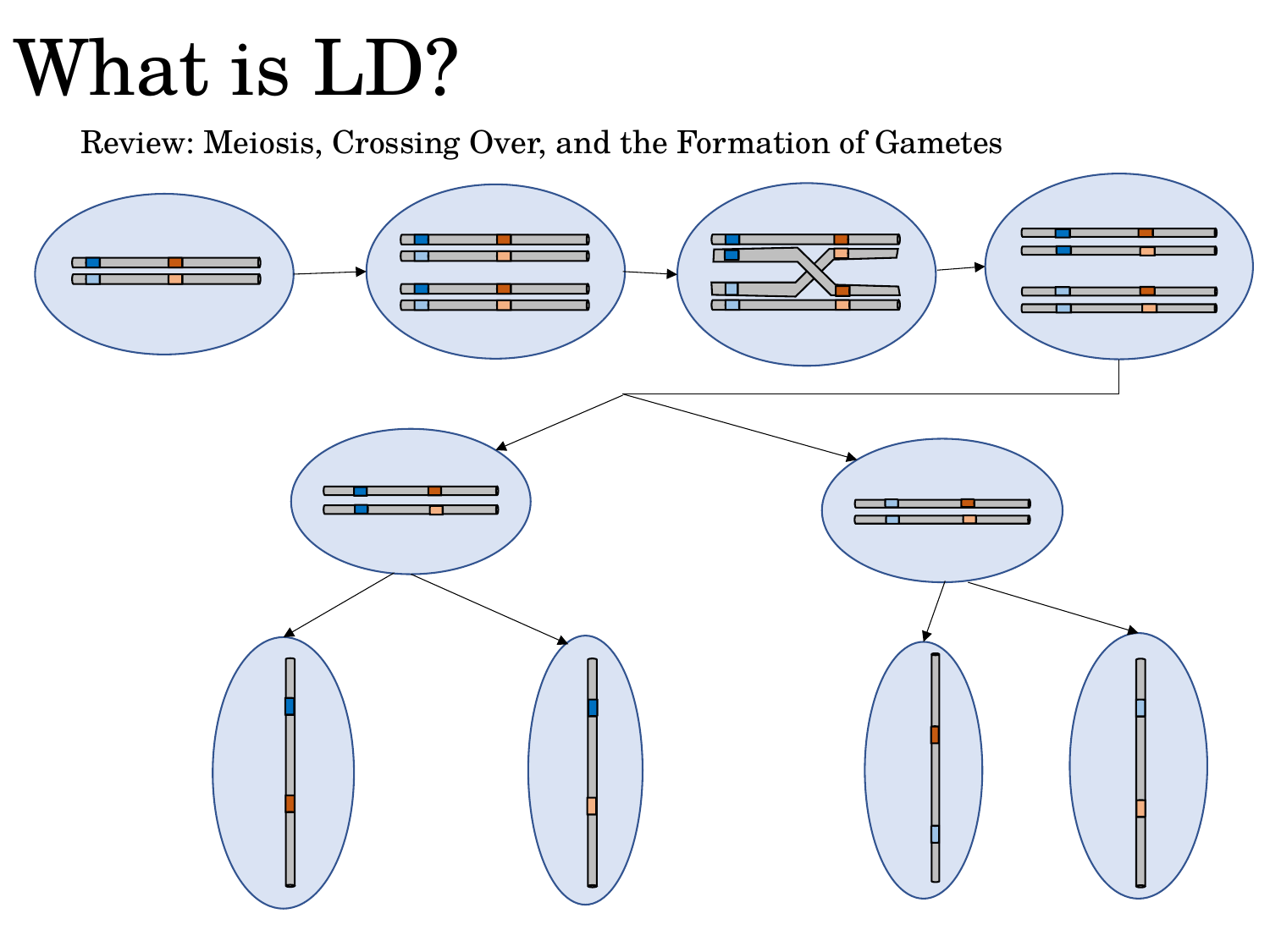

# What is LD?
Review: Meiosis, Crossing Over, and the Formation of Gametes